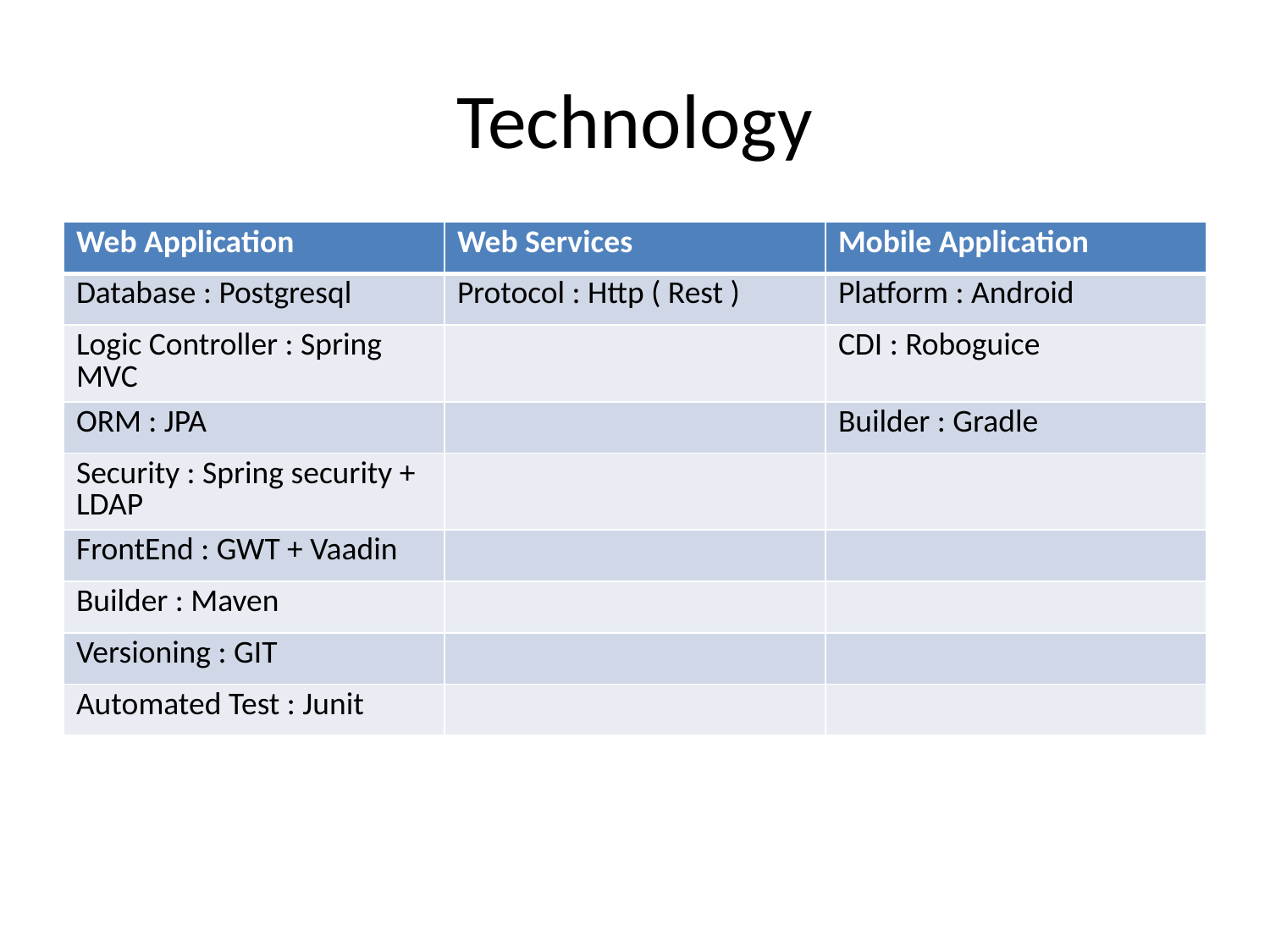

# Technology
| Web Application | Web Services | Mobile Application |
| --- | --- | --- |
| Database : Postgresql | Protocol : Http ( Rest ) | Platform : Android |
| Logic Controller : Spring MVC |  | CDI : Roboguice |
| ORM : JPA |  | Builder : Gradle |
| Security : Spring security + LDAP |  |  |
| FrontEnd : GWT + Vaadin |  |  |
| Builder : Maven |  |  |
| Versioning : GIT |  |  |
| Automated Test : Junit |  |  |